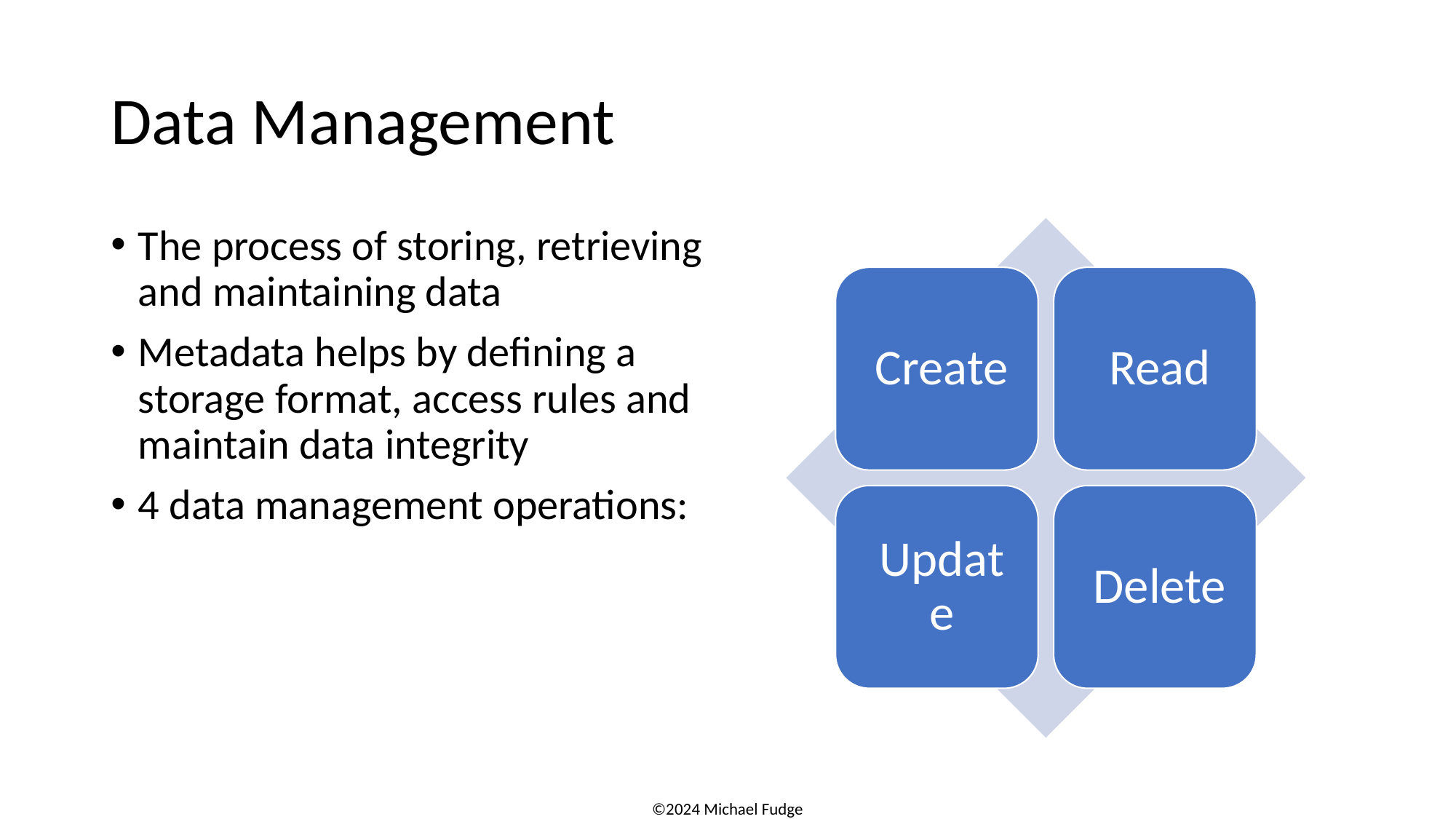

# Data Management
The process of storing, retrieving and maintaining data
Metadata helps by defining a storage format, access rules and maintain data integrity
4 data management operations:
Create
Read
Update
Delete